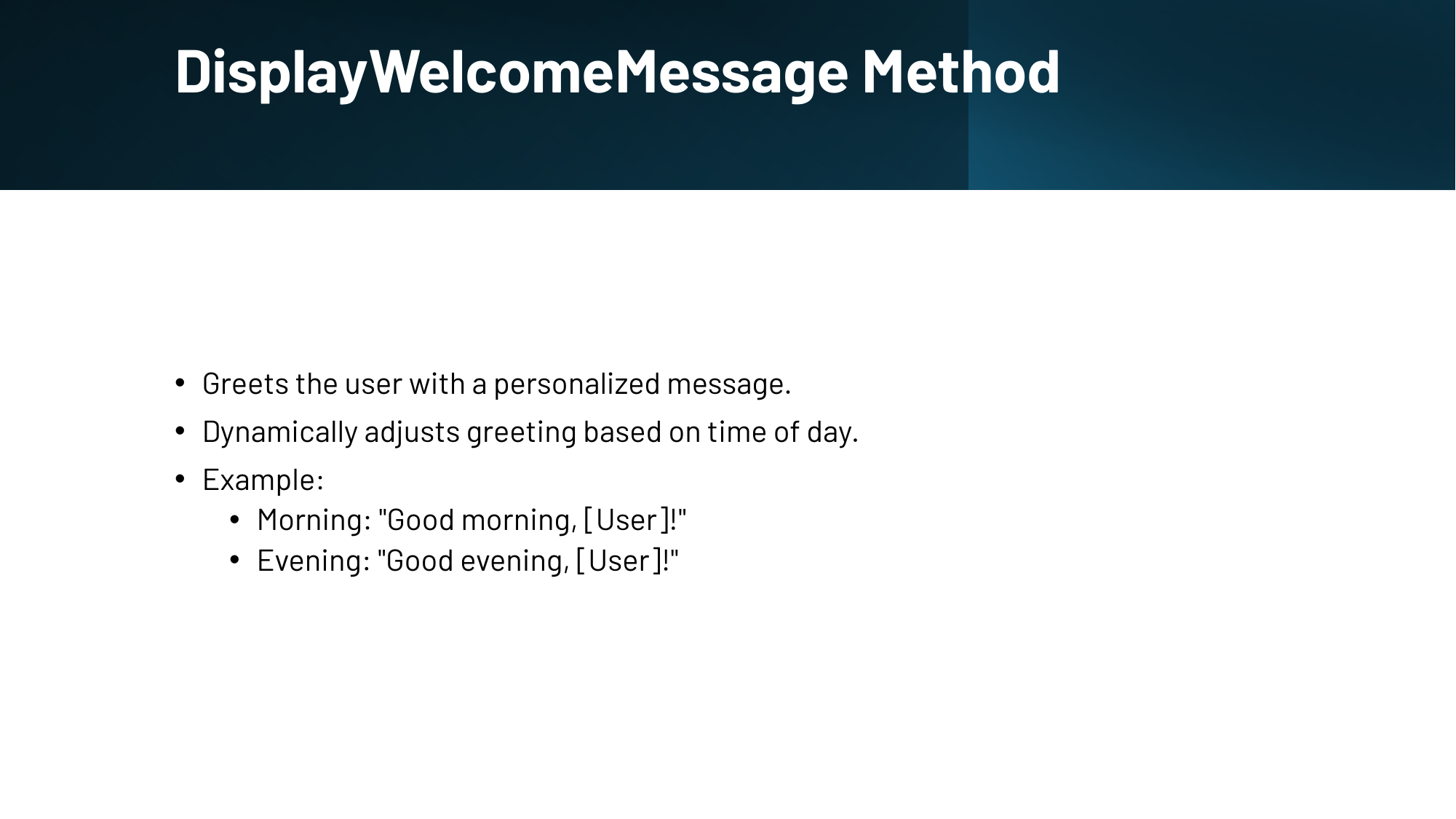

# DisplayWelcomeMessage Method

Greets the user with a personalized message.
Dynamically adjusts greeting based on time of day.
Example:
Morning: "Good morning, [User]!"
Evening: "Good evening, [User]!"